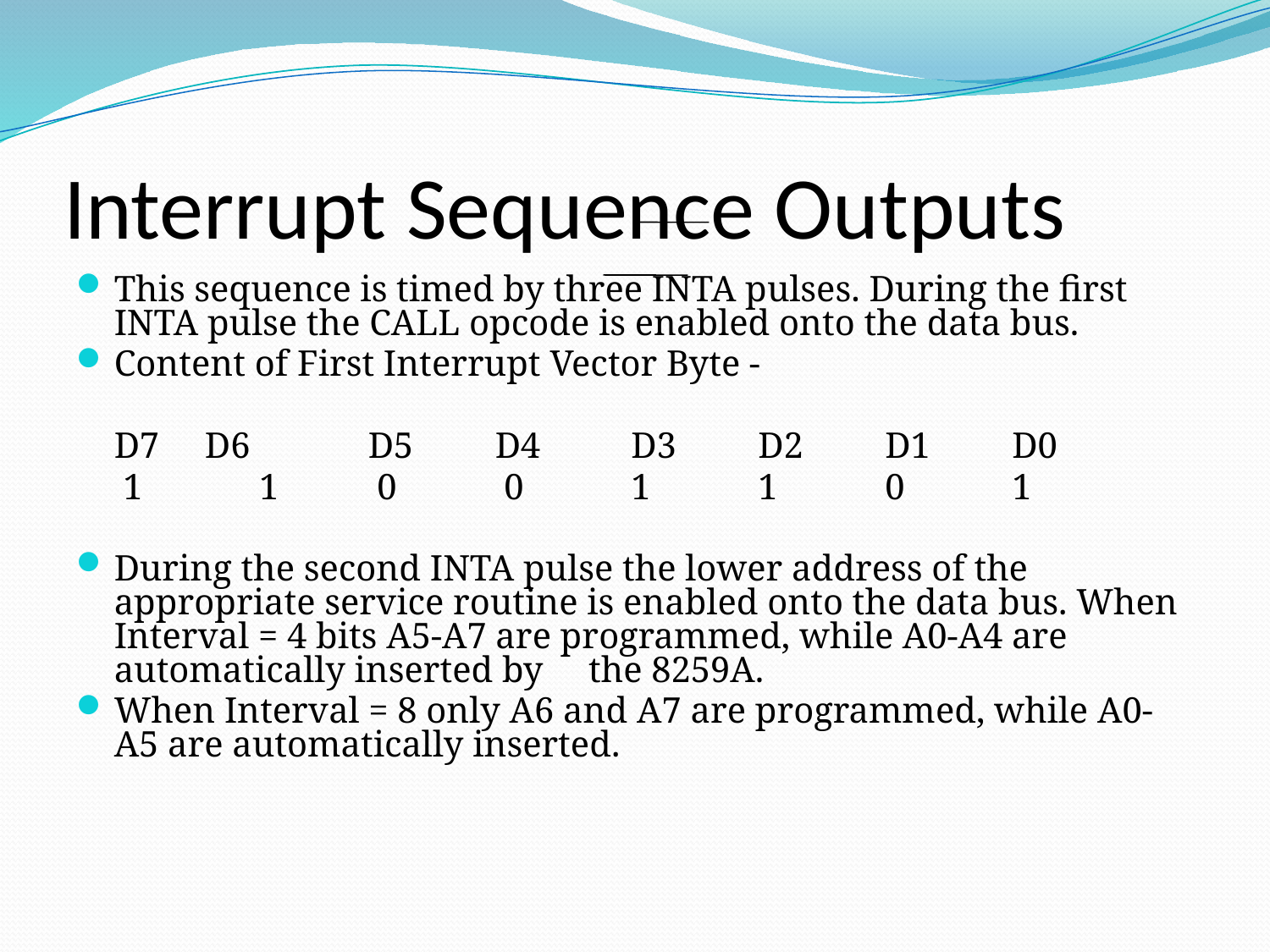

# Interrupt Sequence Outputs

This sequence is timed by three INTA pulses. During the first INTA pulse the CALL opcode is enabled onto the data bus.
Content of First Interrupt Vector Byte -

	D7     D6	D5	D4	 D3	 D2	 D1	 D0
	 1 	  1	 0	 0	 1	 1	 0	 1

During the second INTA pulse the lower address of the appropriate service routine is enabled onto the data bus. When Interval = 4 bits A5-A7 are programmed, while A0-A4 are automatically inserted by     the 8259A.
When Interval = 8 only A6 and A7 are programmed, while A0-A5 are automatically inserted.